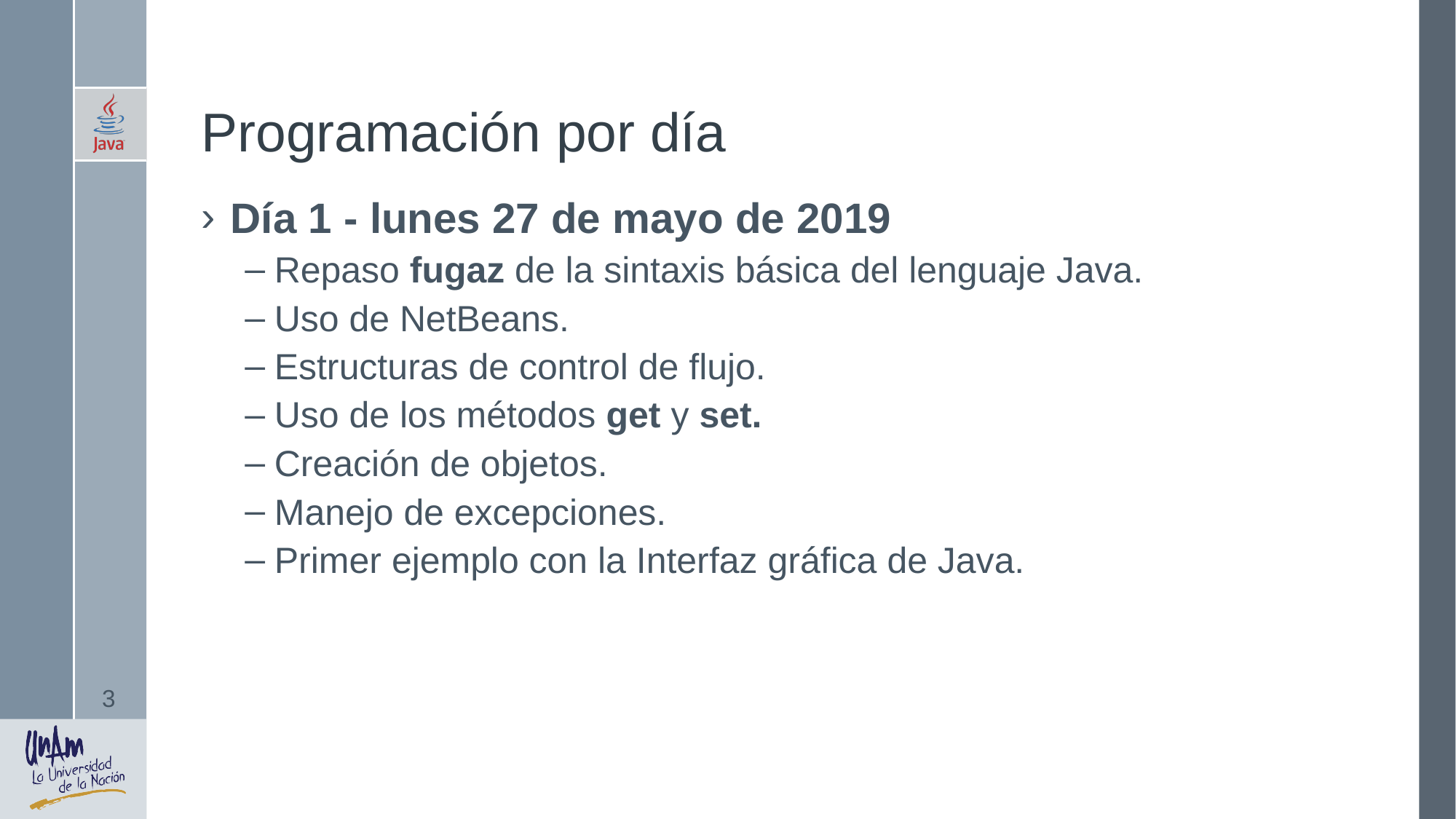

# Programación por día
Día 1 - lunes 27 de mayo de 2019
Repaso fugaz de la sintaxis básica del lenguaje Java.
Uso de NetBeans.
Estructuras de control de flujo.
Uso de los métodos get y set.
Creación de objetos.
Manejo de excepciones.
Primer ejemplo con la Interfaz gráfica de Java.
3